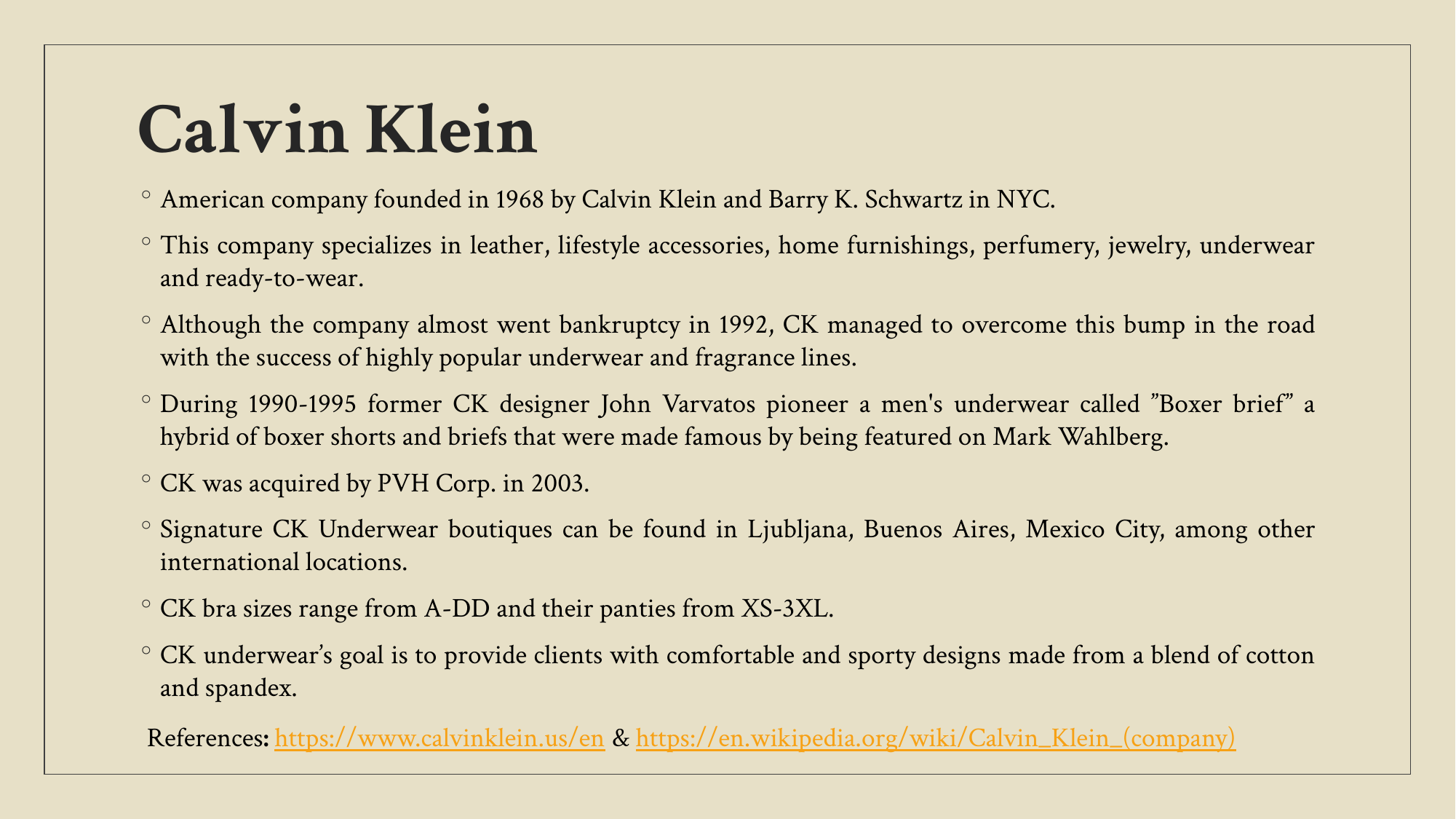

# Calvin Klein
American company founded in 1968 by Calvin Klein and Barry K. Schwartz in NYC.
This company specializes in leather, lifestyle accessories, home furnishings, perfumery, jewelry, underwear and ready-to-wear.
Although the company almost went bankruptcy in 1992, CK managed to overcome this bump in the road with the success of highly popular underwear and fragrance lines.
During 1990-1995 former CK designer John Varvatos pioneer a men's underwear called ”Boxer brief” a hybrid of boxer shorts and briefs that were made famous by being featured on Mark Wahlberg.
CK was acquired by PVH Corp. in 2003.
Signature CK Underwear boutiques can be found in Ljubljana, Buenos Aires, Mexico City, among other international locations.
CK bra sizes range from A-DD and their panties from XS-3XL.
CK underwear’s goal is to provide clients with comfortable and sporty designs made from a blend of cotton and spandex.
References: https://www.calvinklein.us/en & https://en.wikipedia.org/wiki/Calvin_Klein_(company)